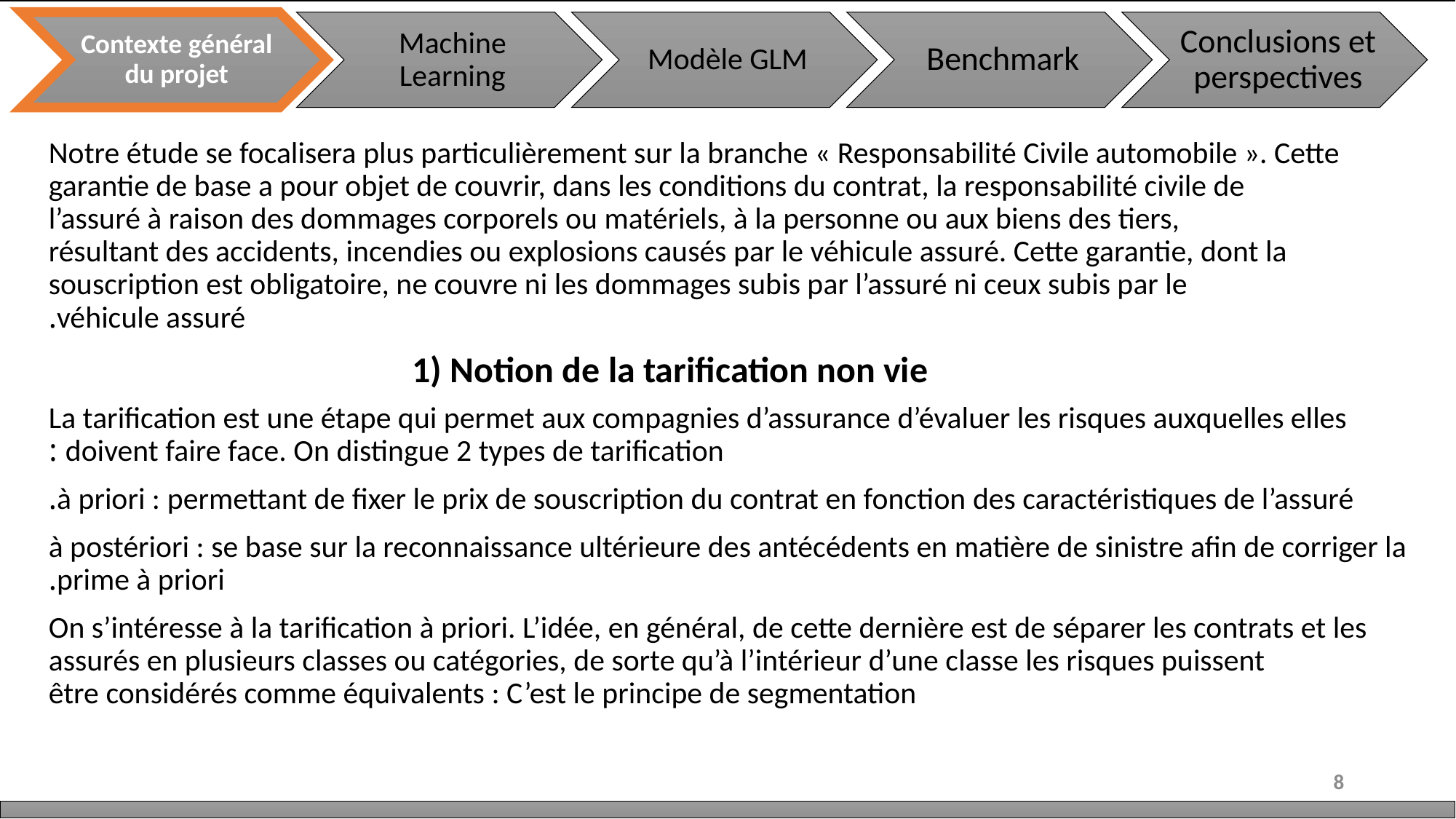

Contexte général du projet
Machine Learning
Modèle GLM
Benchmark
Conclusions et perspectives
Notre étude se focalisera plus particulièrement sur la branche « Responsabilité Civile automobile ». Cette garantie de base a pour objet de couvrir, dans les conditions du contrat, la responsabilité civile de l’assuré à raison des dommages corporels ou matériels, à la personne ou aux biens des tiers, résultant des accidents, incendies ou explosions causés par le véhicule assuré. Cette garantie, dont la souscription est obligatoire, ne couvre ni les dommages subis par l’assuré ni ceux subis par le véhicule assuré.

 1
1) Notion de la tarification non vie
La tarification est une étape qui permet aux compagnies d’assurance d’évaluer les risques auxquelles elles doivent faire face. On distingue 2 types de tarification :
à priori : permettant de fixer le prix de souscription du contrat en fonction des caractéristiques de l’assuré.
à postériori : se base sur la reconnaissance ultérieure des antécédents en matière de sinistre afin de corriger la prime à priori.
On s’intéresse à la tarification à priori. L’idée, en général, de cette dernière est de séparer les contrats et les assurés en plusieurs classes ou catégories, de sorte qu’à l’intérieur d’une classe les risques puissent être considérés comme équivalents : C’est le principe de segmentation

 2

3
8